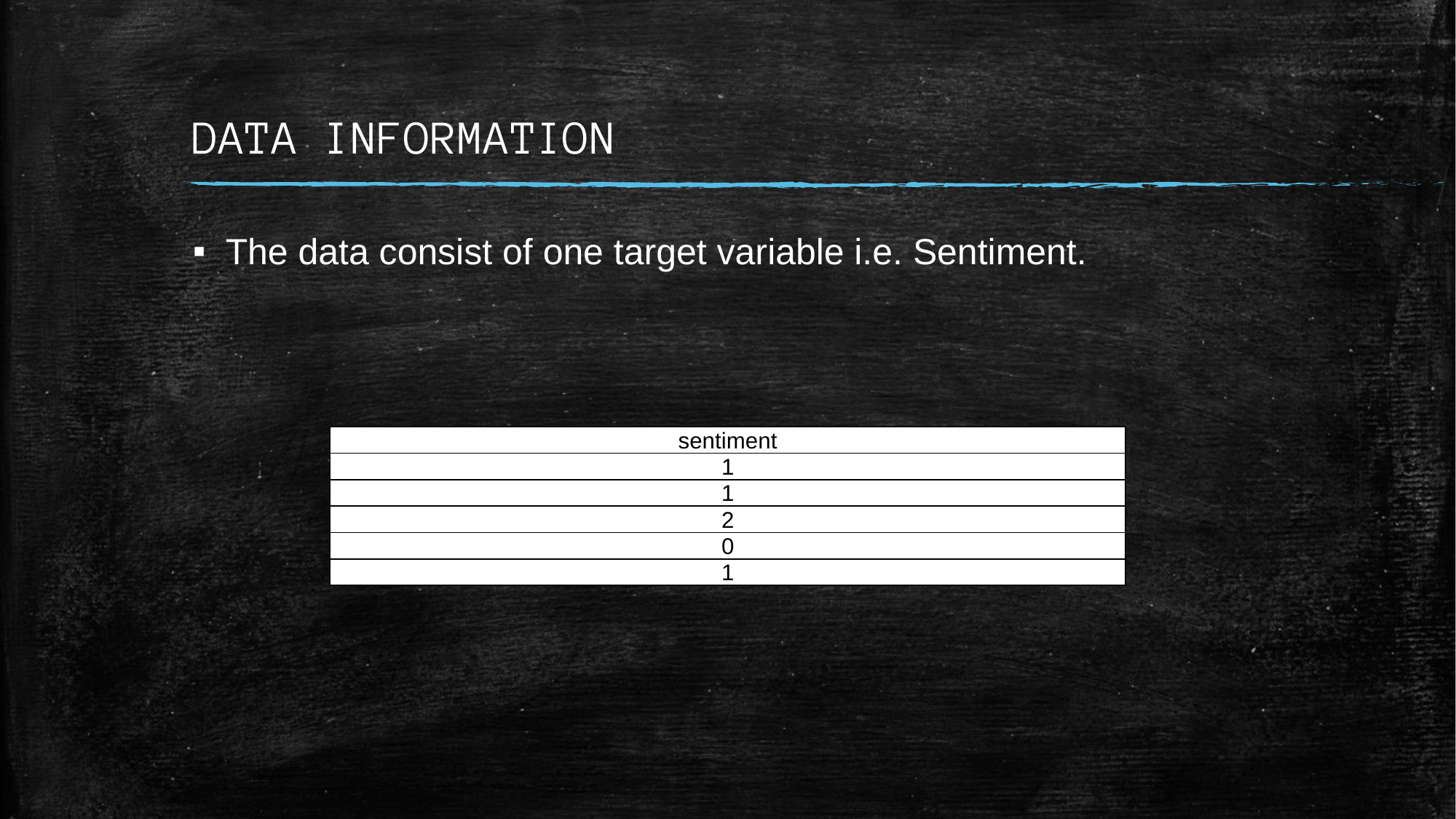

# DATA INFORMATION
The data consist of one target variable i.e. Sentiment.
| sentiment |
| --- |
| 1 |
| 1 |
| 2 |
| 0 |
| 1 |